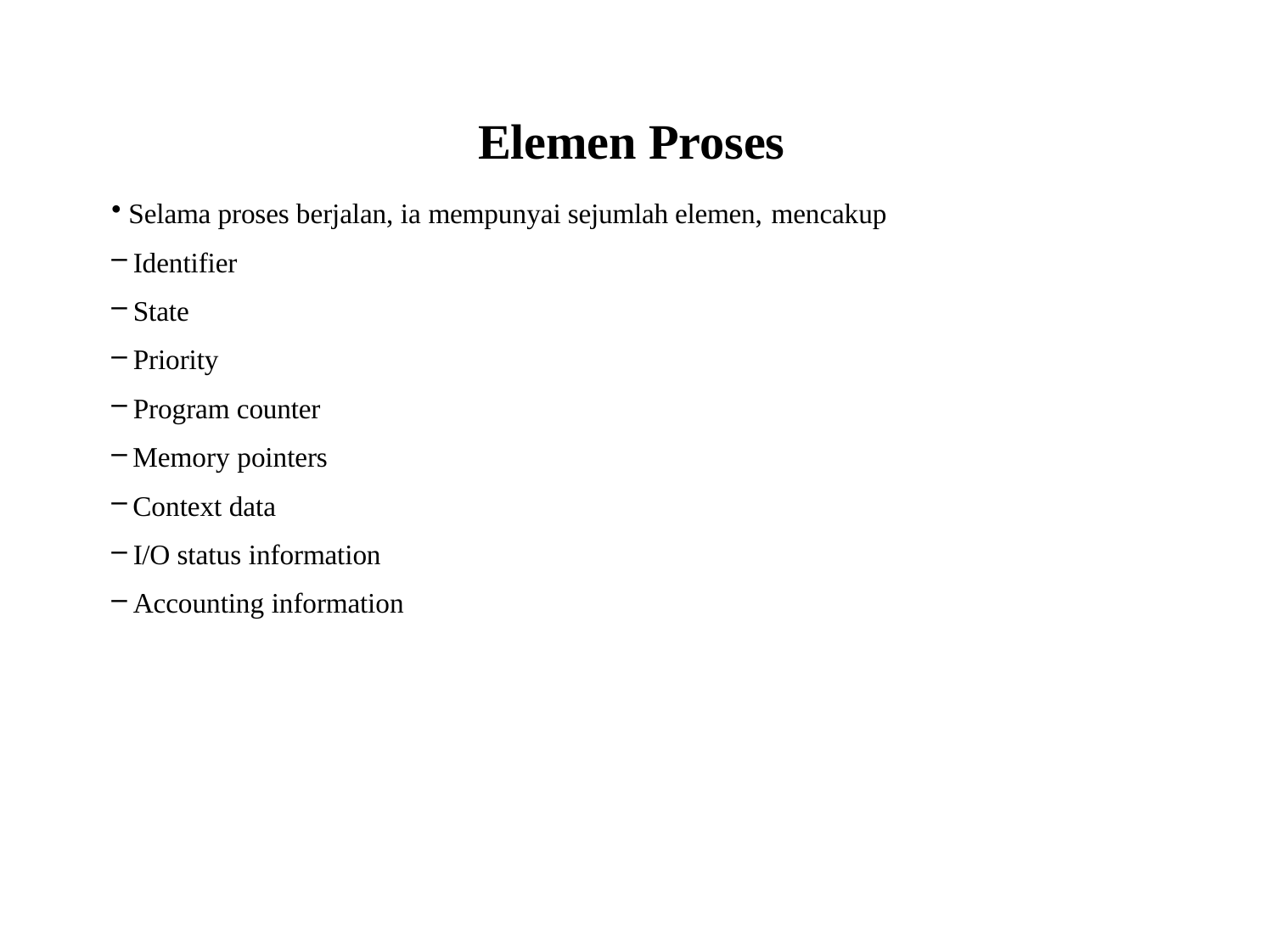

# Elemen Proses
Selama proses berjalan, ia mempunyai sejumlah elemen, mencakup
Identifier
State
Priority
Program counter
Memory pointers
Context data
I/O status information
Accounting information